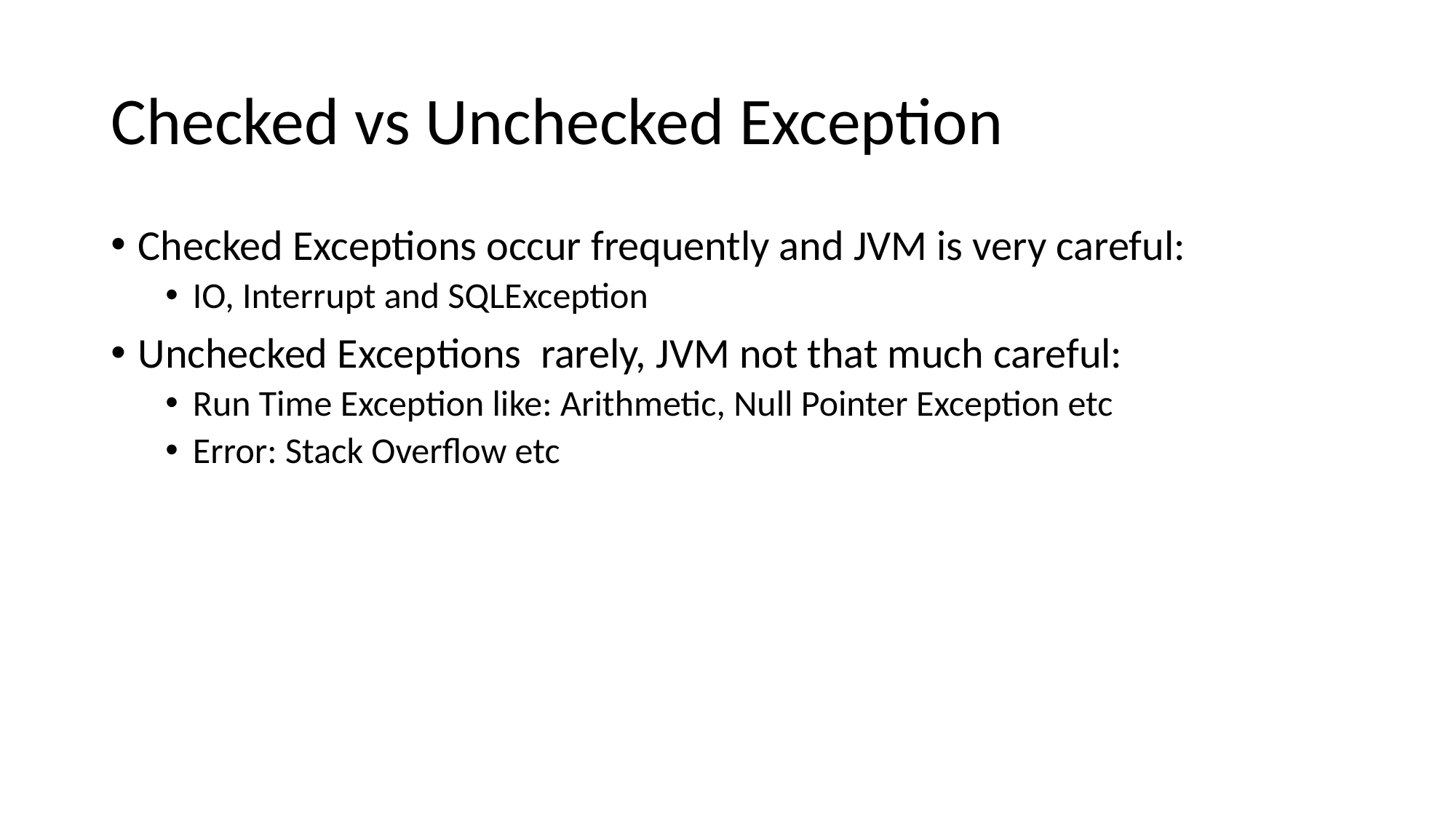

# Checked vs Unchecked Exception
Checked Exceptions occur frequently and JVM is very careful:
IO, Interrupt and SQLException
Unchecked Exceptions  rarely, JVM not that much careful:
Run Time Exception like: Arithmetic, Null Pointer Exception etc
Error: Stack Overflow etc